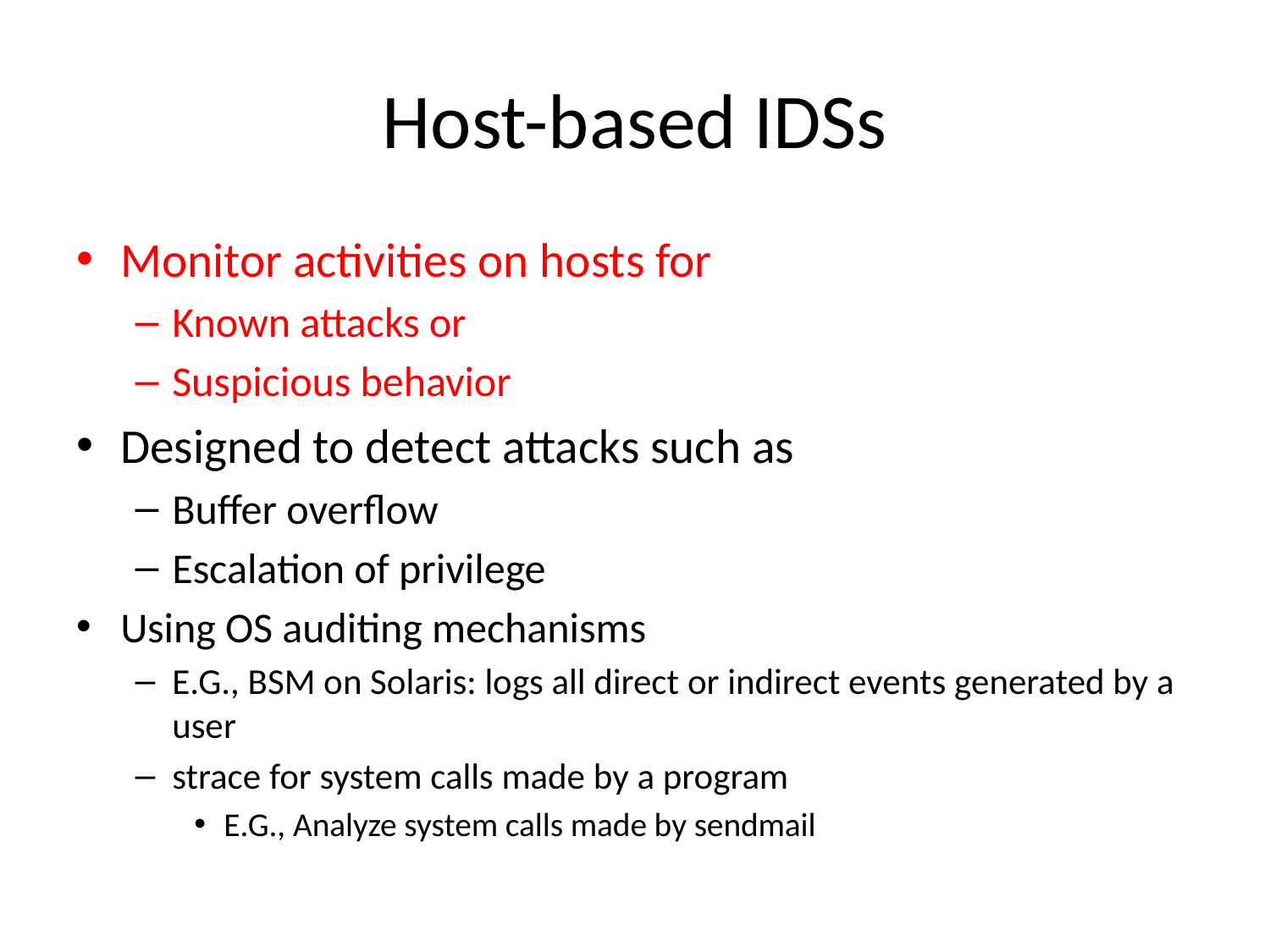

# Host-based IDSs
Monitor activities on hosts for
Known attacks or
Suspicious behavior
Designed to detect attacks such as
Buffer overflow
Escalation of privilege
Using OS auditing mechanisms
E.G., BSM on Solaris: logs all direct or indirect events generated by a user
strace for system calls made by a program
E.G., Analyze system calls made by sendmail